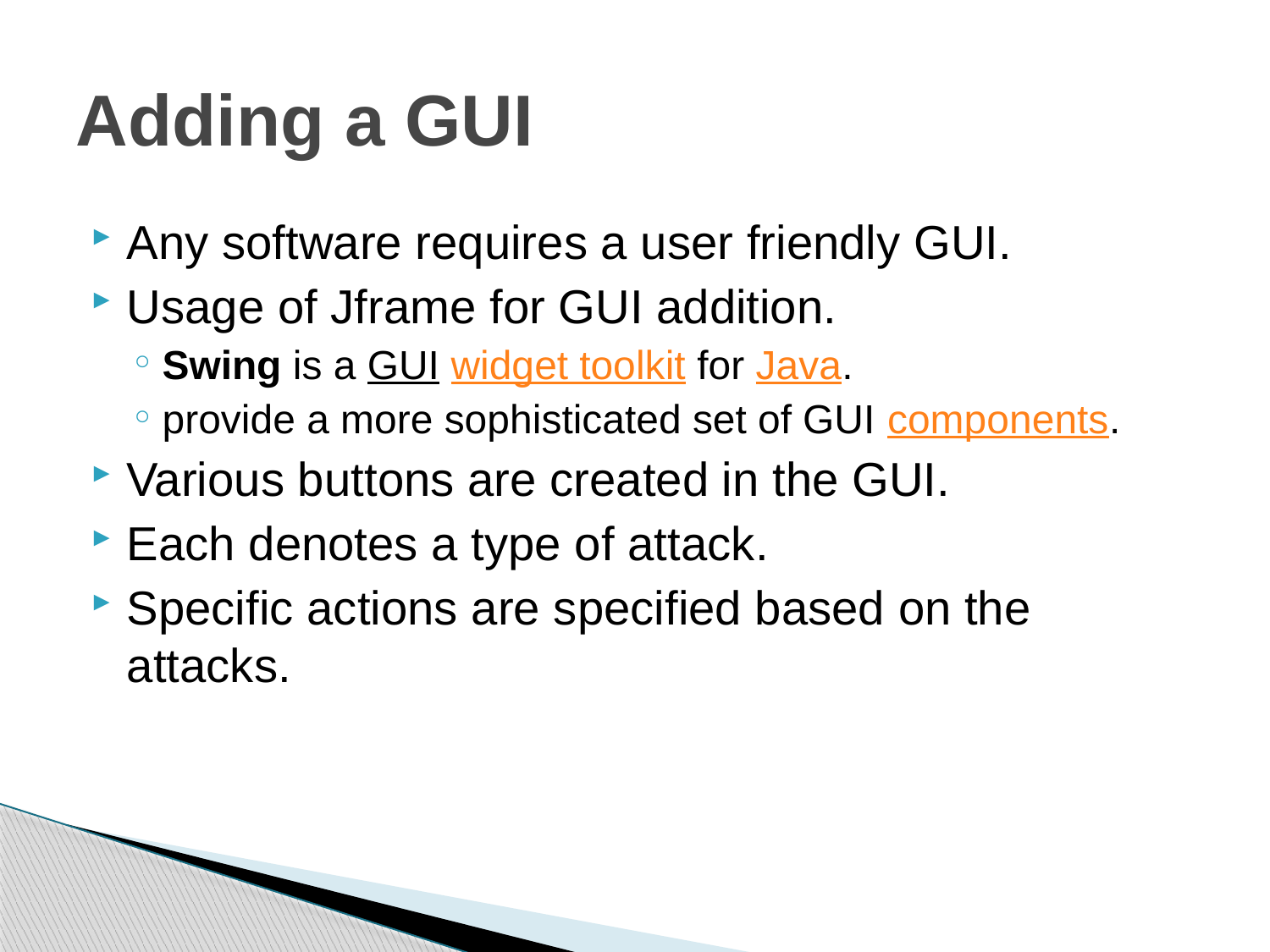

# Adding a GUI
Any software requires a user friendly GUI.
Usage of Jframe for GUI addition.
Swing is a GUI widget toolkit for Java.
provide a more sophisticated set of GUI components.
Various buttons are created in the GUI.
Each denotes a type of attack.
Specific actions are specified based on the attacks.